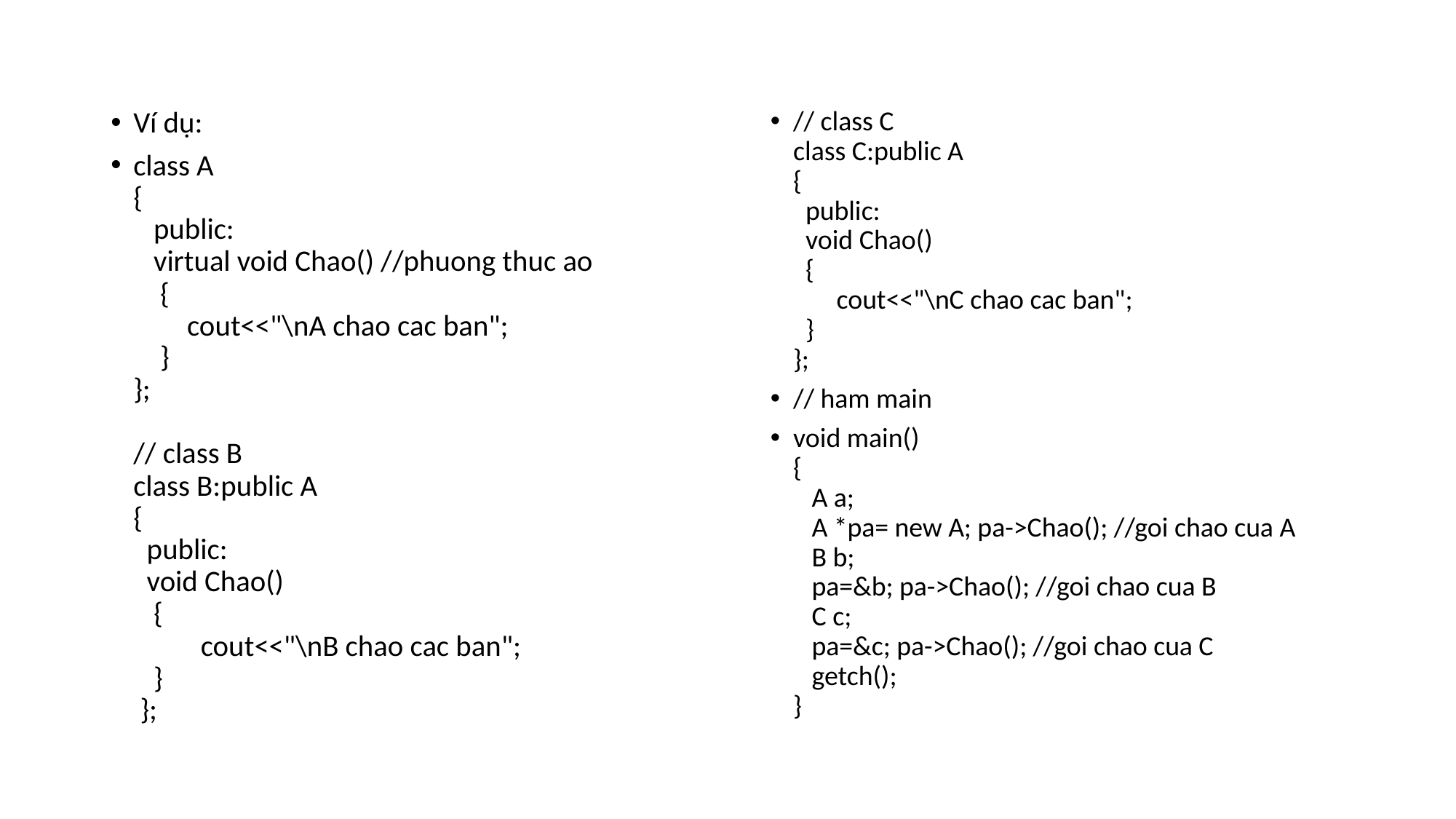

Ví dụ:
class A
{
   public:
   virtual void Chao() //phuong thuc ao
    {
        cout<<"\nA chao cac ban";
    }
};
// class B
class B:public A
{
  public:
  void Chao()
   {
          cout<<"\nB chao cac ban";
   }
 };
// class C
class C:public A
{
  public:
  void Chao()
  {
       cout<<"\nC chao cac ban";
  }
};
// ham main
void main()
{
   A a;
   A *pa= new A; pa->Chao(); //goi chao cua A
   B b;
   pa=&b; pa->Chao(); //goi chao cua B
   C c;
   pa=&c; pa->Chao(); //goi chao cua C
   getch();
}